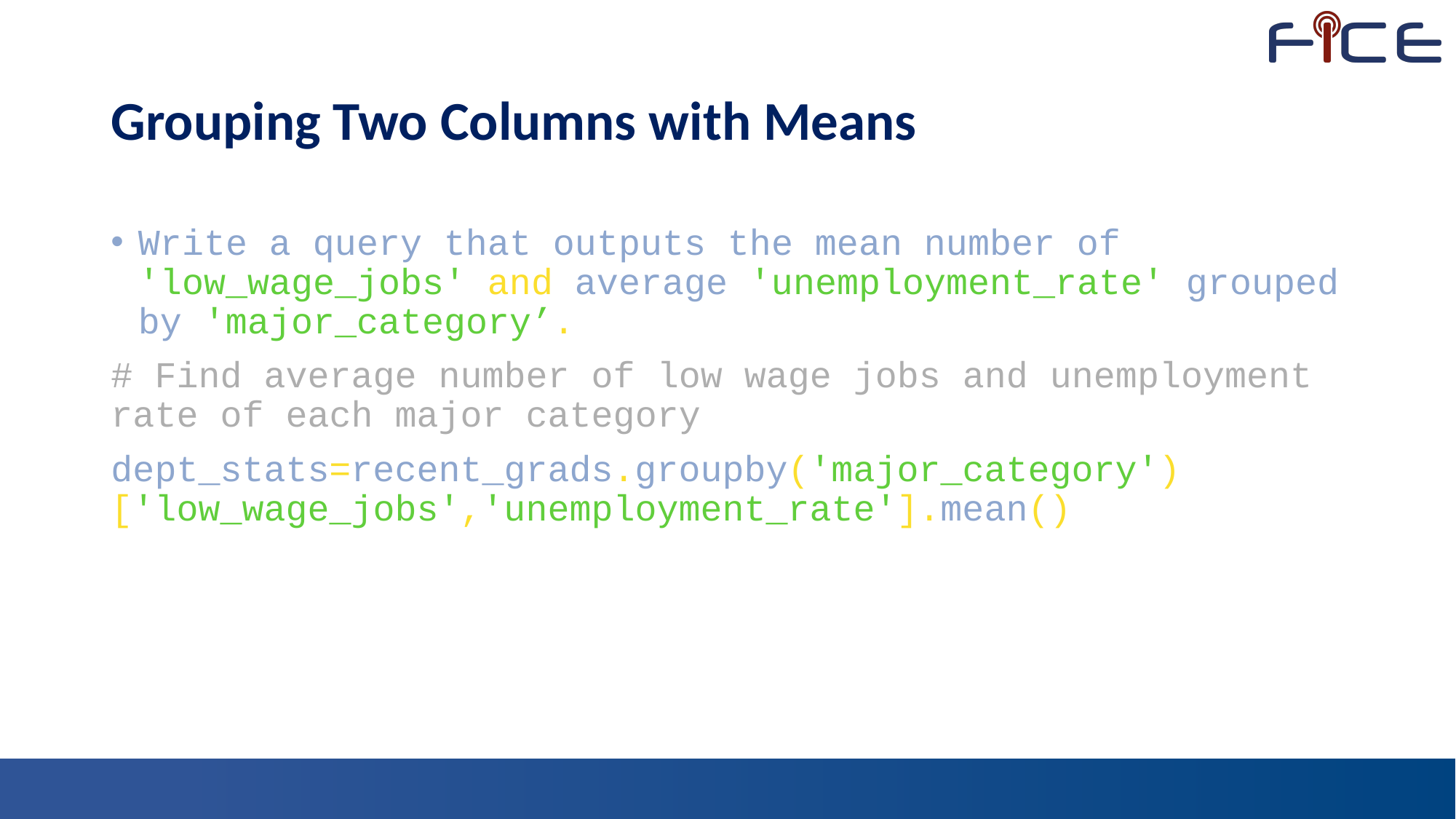

# Grouping Two Columns with Means
Write a query that outputs the mean number of 'low_wage_jobs' and average 'unemployment_rate' grouped by 'major_category’.
# Find average number of low wage jobs and unemployment rate of each major category
dept_stats=recent_grads.groupby('major_category')['low_wage_jobs','unemployment_rate'].mean()